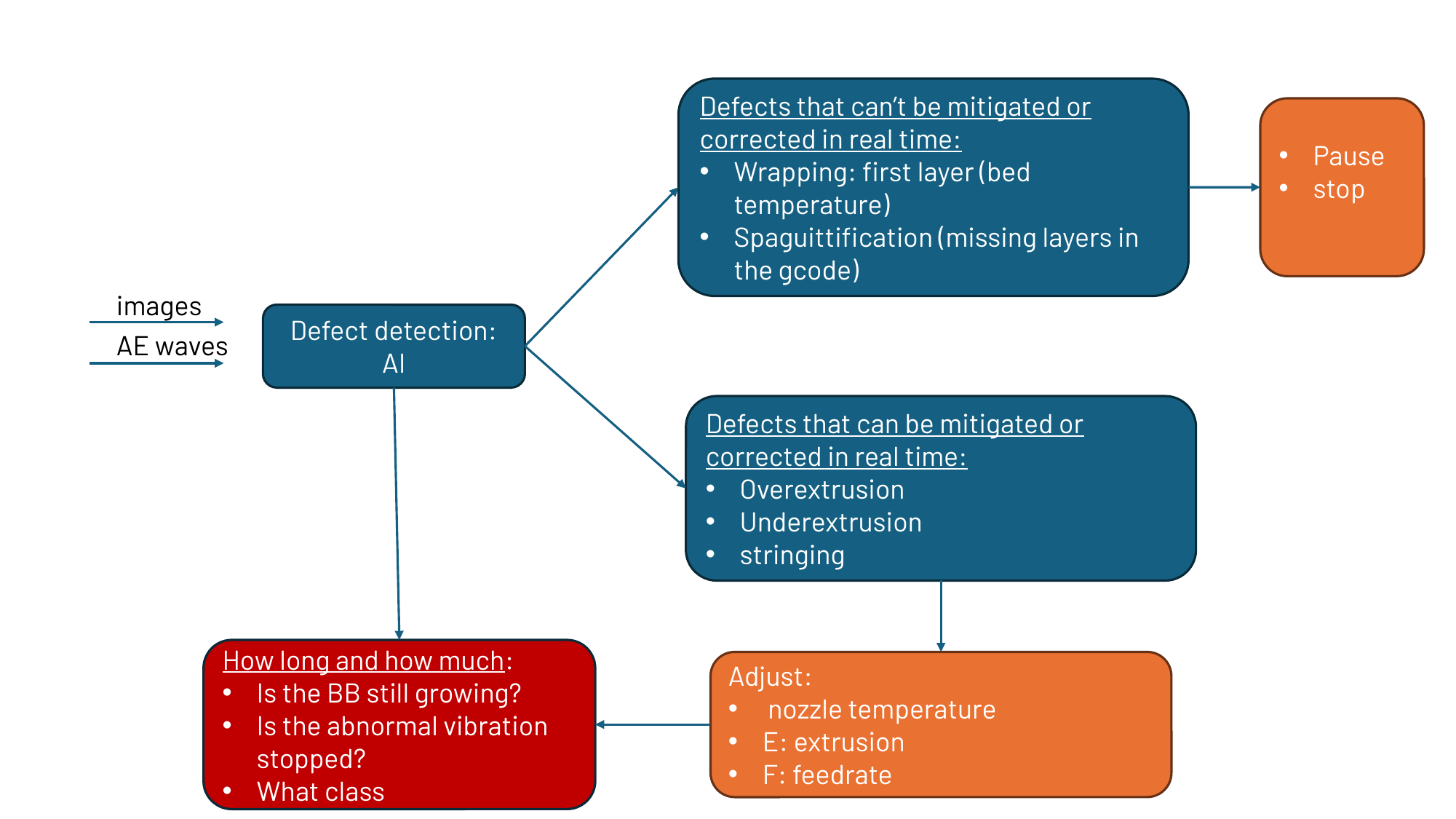

Defects that can’t be mitigated or corrected in real time:
Wrapping: first layer (bed temperature)
Spaguittification (missing layers in the gcode)
Pause
stop

images
Defect detection:
AI
AE waves
Defects that can be mitigated or corrected in real time:
Overextrusion
Underextrusion
stringing
How long and how much:
Is the BB still growing?
Is the abnormal vibration stopped?
What class
Adjust:
 nozzle temperature
E: extrusion
F: feedrate